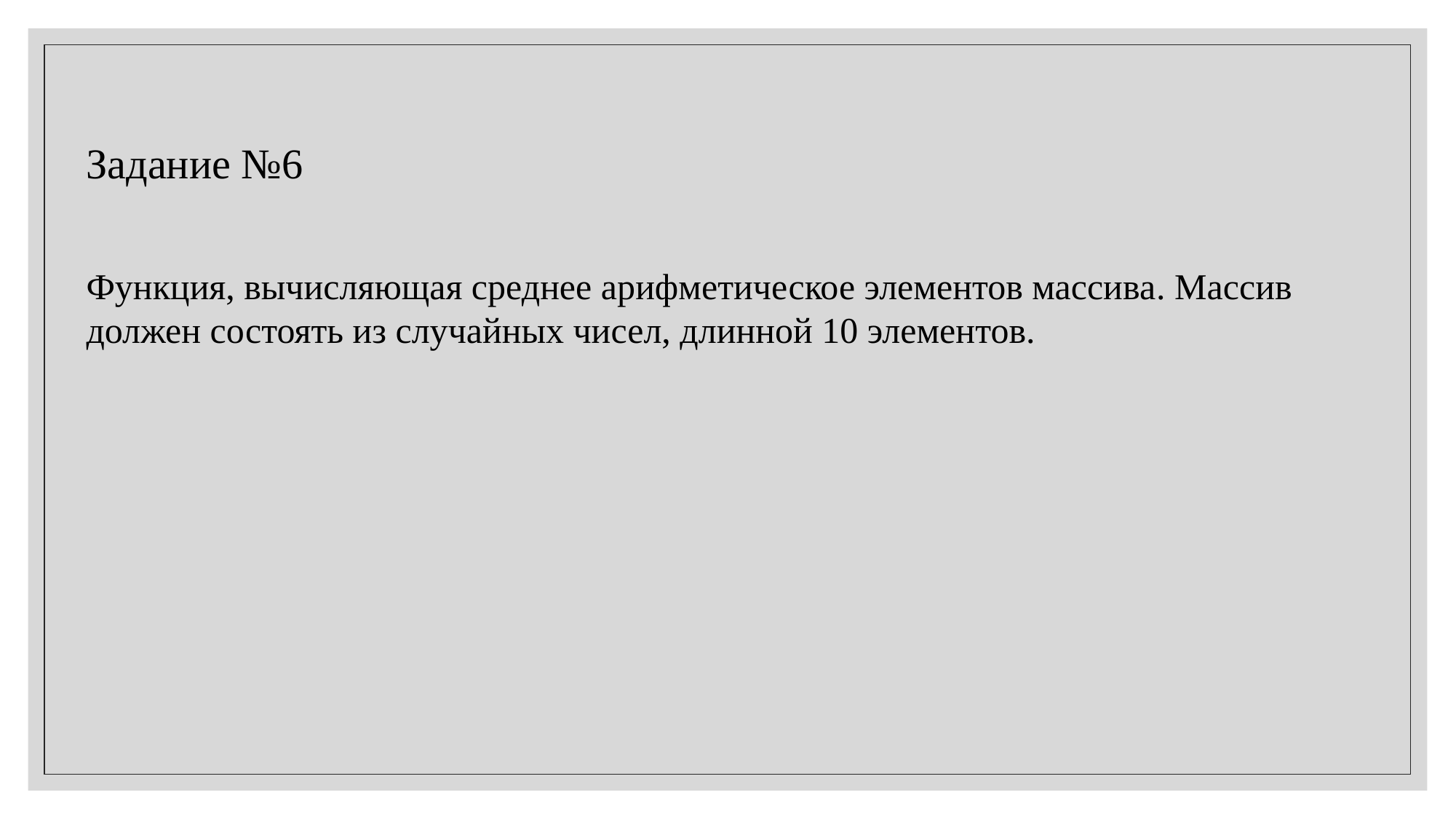

Задание №6
Функция, вычисляющая среднее арифметическое элементов массива. Массив должен состоять из случайных чисел, длинной 10 элементов.